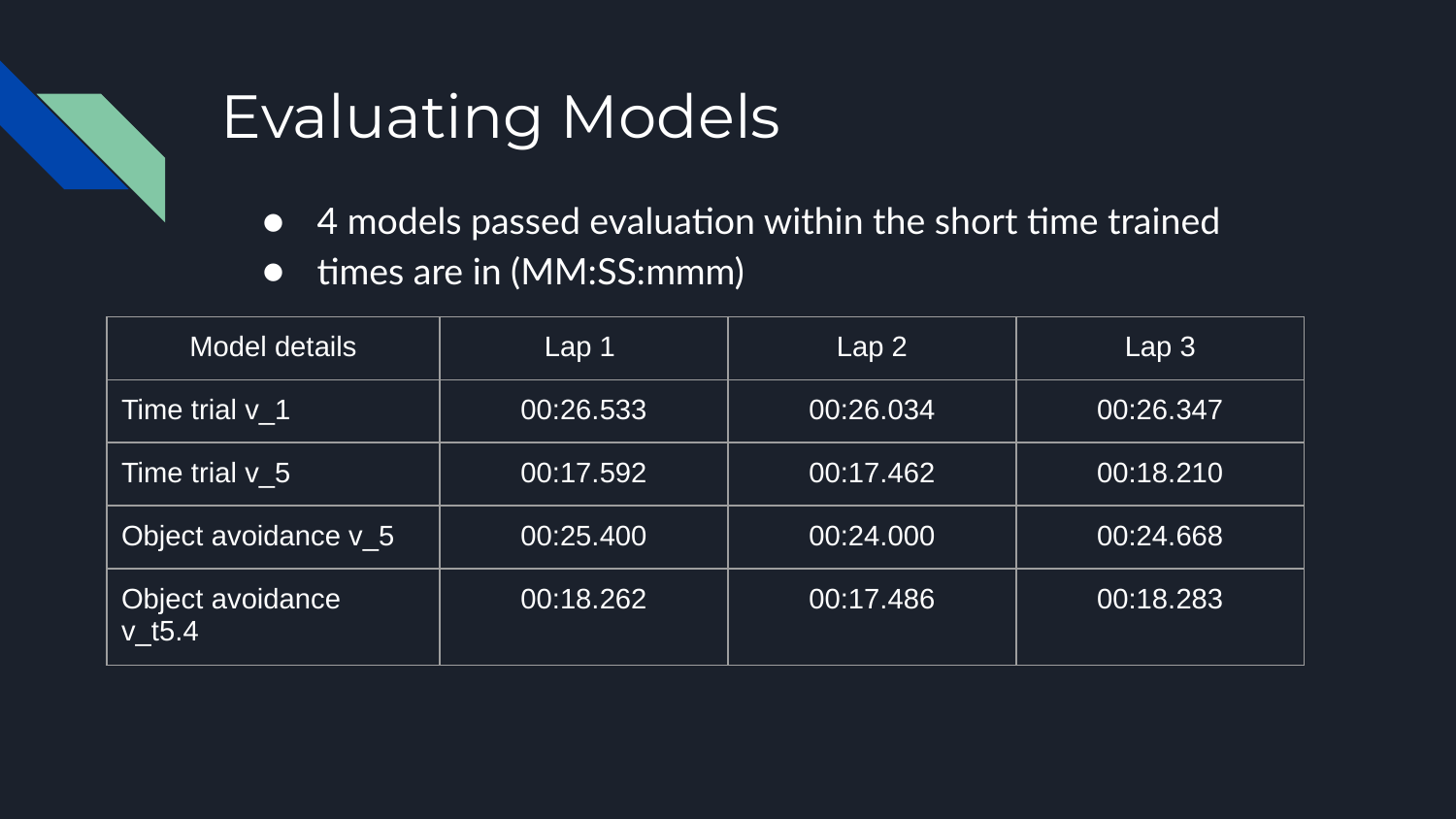

# Evaluating Models
4 models passed evaluation within the short time trained
times are in (MM:SS:mmm)
| Model details | Lap 1 | Lap 2 | Lap 3 |
| --- | --- | --- | --- |
| Time trial v\_1 | 00:26.533 | 00:26.034 | 00:26.347 |
| Time trial v\_5 | 00:17.592 | 00:17.462 | 00:18.210 |
| Object avoidance v\_5 | 00:25.400 | 00:24.000 | 00:24.668 |
| Object avoidance v\_t5.4 | 00:18.262 | 00:17.486 | 00:18.283 |